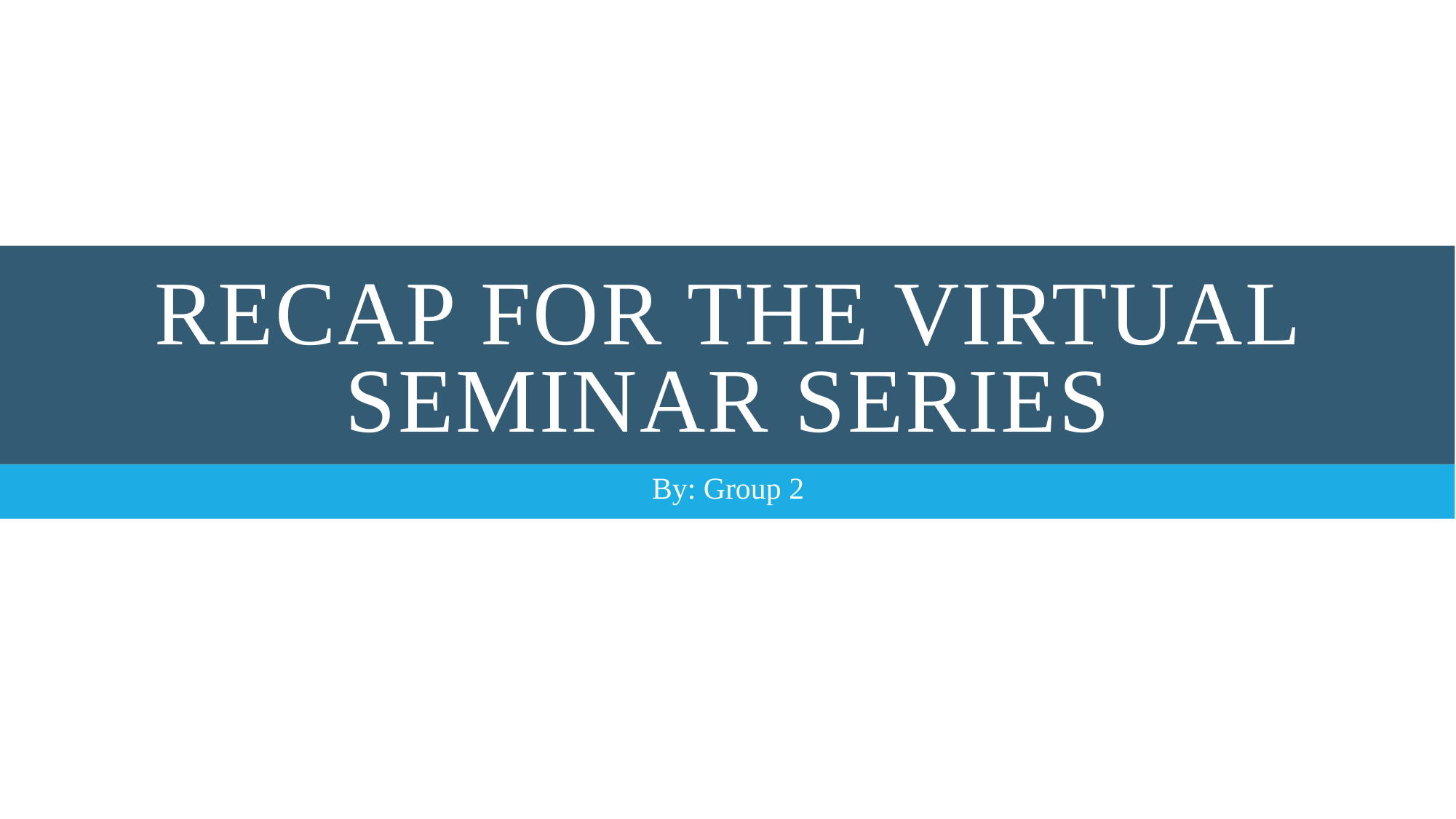

# RECAP for the virtual seminar series
By: Group 2